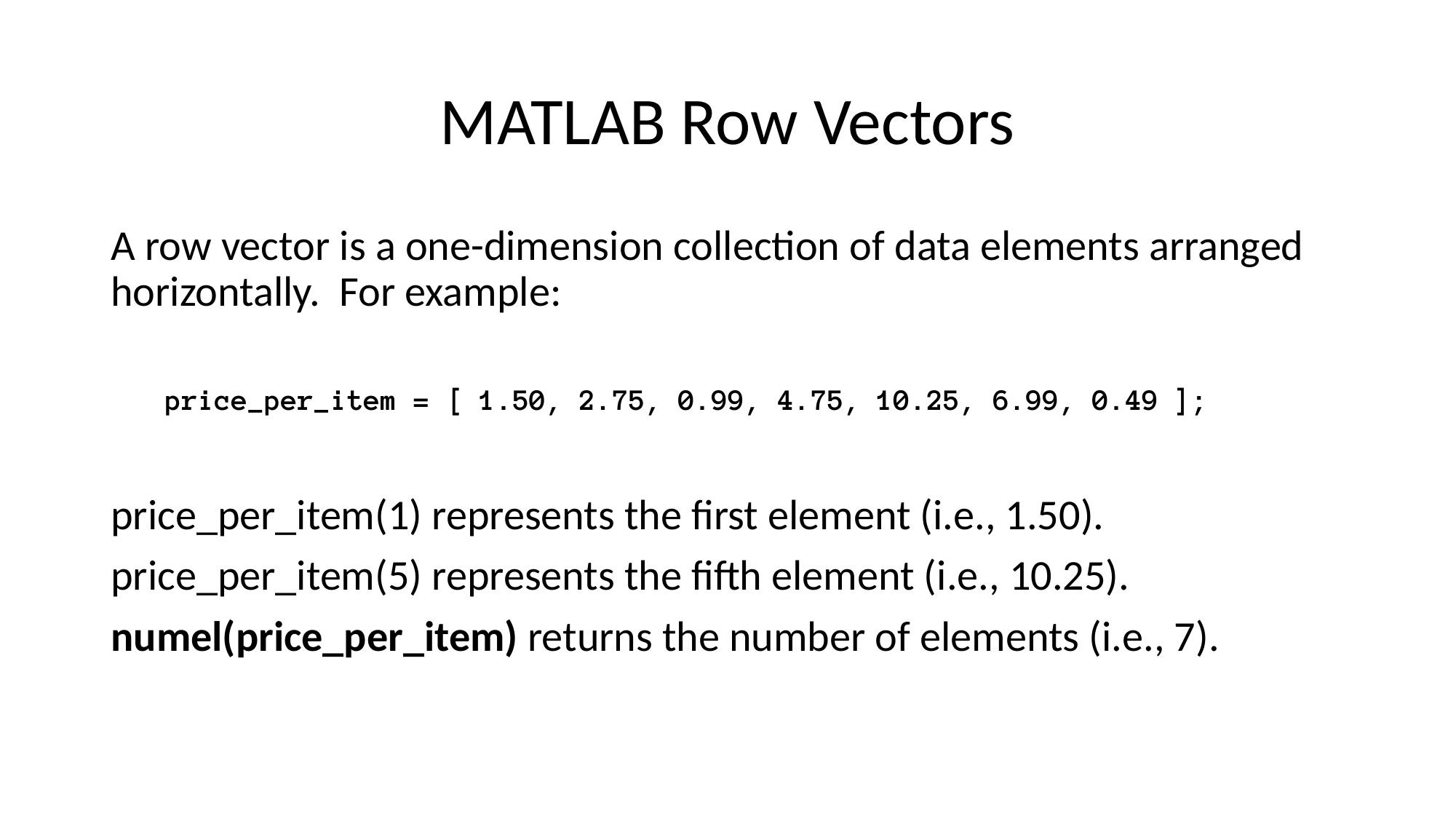

# MATLAB Row Vectors
A row vector is a one-dimension collection of data elements arranged horizontally.  For example:

price_per_item = [ 1.50, 2.75, 0.99, 4.75, 10.25, 6.99, 0.49 ];

price_per_item(1) represents the first element (i.e., 1.50).
price_per_item(5) represents the fifth element (i.e., 10.25).
numel(price_per_item) returns the number of elements (i.e., 7).